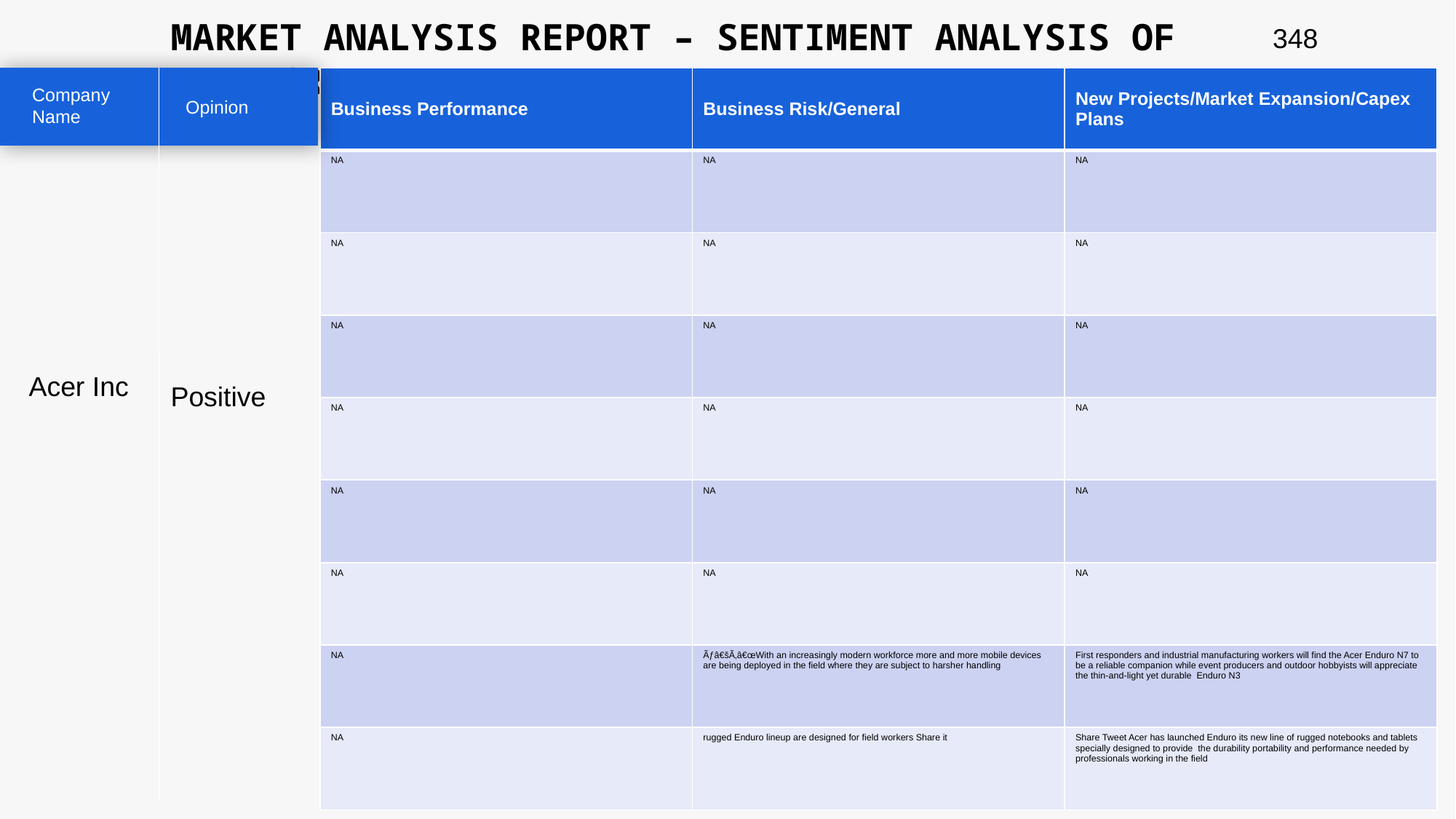

MARKET ANALYSIS REPORT – SENTIMENT ANALYSIS OF PEER GROUP
348

| Business Performance | Business Risk/General | New Projects/Market Expansion/Capex Plans |
| --- | --- | --- |
| NA | NA | NA |
| NA | NA | NA |
| NA | NA | NA |
| NA | NA | NA |
| NA | NA | NA |
| NA | NA | NA |
| NA | Ãƒâ€šÃ‚â€œWith an increasingly modern workforce more and more mobile devices are being deployed in the field where they are subject to harsher handling | First responders and industrial manufacturing workers will find the Acer Enduro N7 to be a reliable companion while event producers and outdoor hobbyists will appreciate the thin-and-light yet durable Enduro N3 |
| NA | rugged Enduro lineup are designed for field workers Share it | Share Tweet Acer has launched Enduro its new line of rugged notebooks and tablets specially designed to provide the durability portability and performance needed by professionals working in the field |
Company Name
Opinion
Acer Inc
Positive